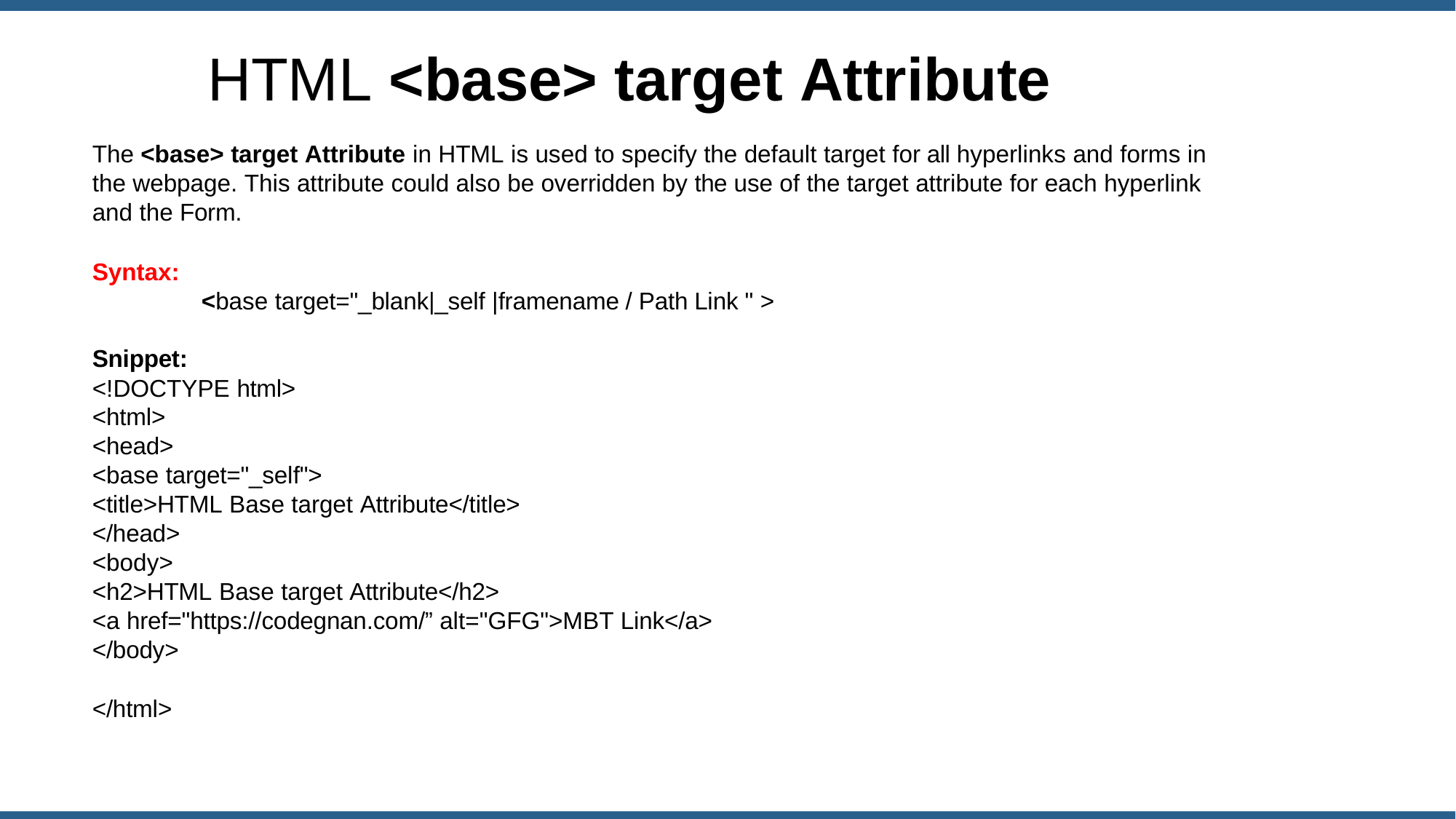

# HTML <base> target Attribute
The <base> target Attribute in HTML is used to specify the default target for all hyperlinks and forms in the webpage. This attribute could also be overridden by the use of the target attribute for each hyperlink and the Form.

Syntax:
	<base target="_blank|_self |framename / Path Link " >

Snippet:
<!DOCTYPE html>
<html>
<head>
<base target="_self">
<title>HTML Base target Attribute</title>
</head>
<body>
<h2>HTML Base target Attribute</h2>
<a href="https://codegnan.com/” alt="GFG">MBT Link</a>
</body>

</html>